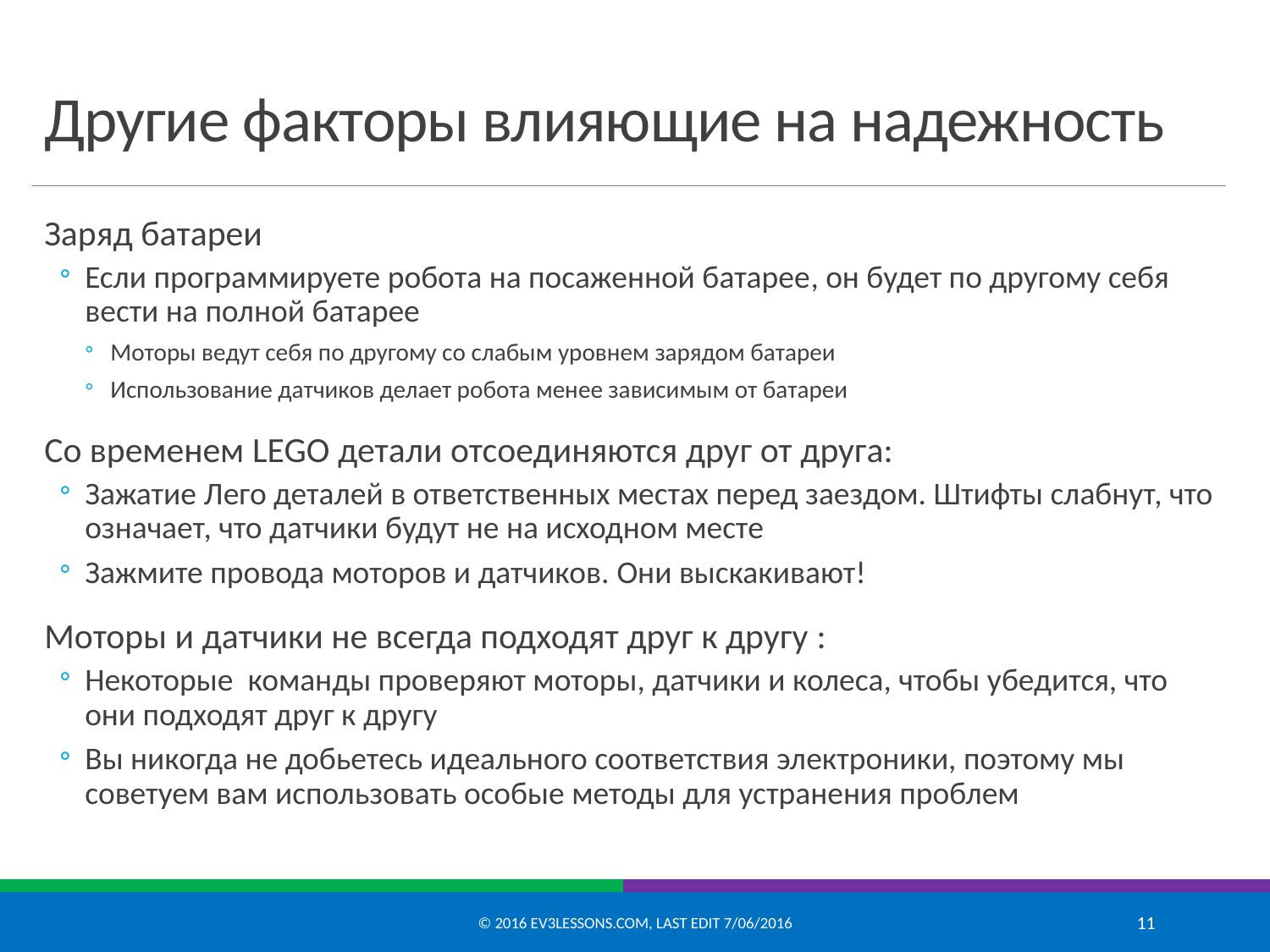

# Другие факторы влияющие на надежность
Заряд батареи
Если программируете робота на посаженной батарее, он будет по другому себя вести на полной батарее
Моторы ведут себя по другому со слабым уровнем зарядом батареи
Использование датчиков делает робота менее зависимым от батареи
Со временем LEGO детали отсоединяются друг от друга:
Зажатие Лего деталей в ответственных местах перед заездом. Штифты слабнут, что означает, что датчики будут не на исходном месте
Зажмите провода моторов и датчиков. Они выскакивают!
Моторы и датчики не всегда подходят друг к другу :
Некоторые  команды проверяют моторы, датчики и колеса, чтобы убедится, что они подходят друг к другу
Вы никогда не добьетесь идеального соответствия электроники, поэтому мы советуем вам использовать особые методы для устранения проблем
© 2016 EV3Lessons.com, Last edit 7/06/2016
11